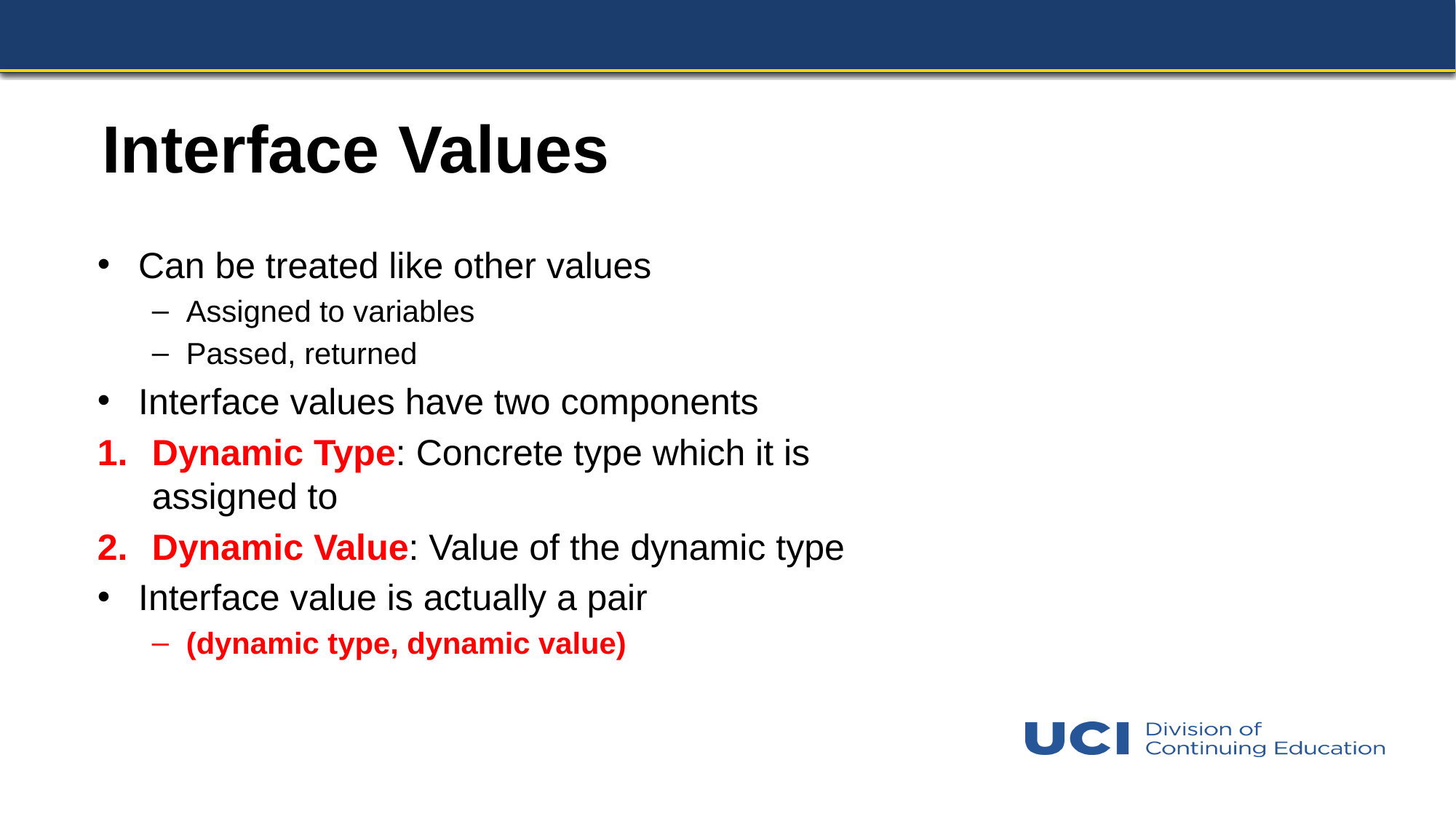

# Interface Values
Can be treated like other values
Assigned to variables
Passed, returned
Interface values have two components
Dynamic Type: Concrete type which it is assigned to
Dynamic Value: Value of the dynamic type
Interface value is actually a pair
(dynamic type, dynamic value)